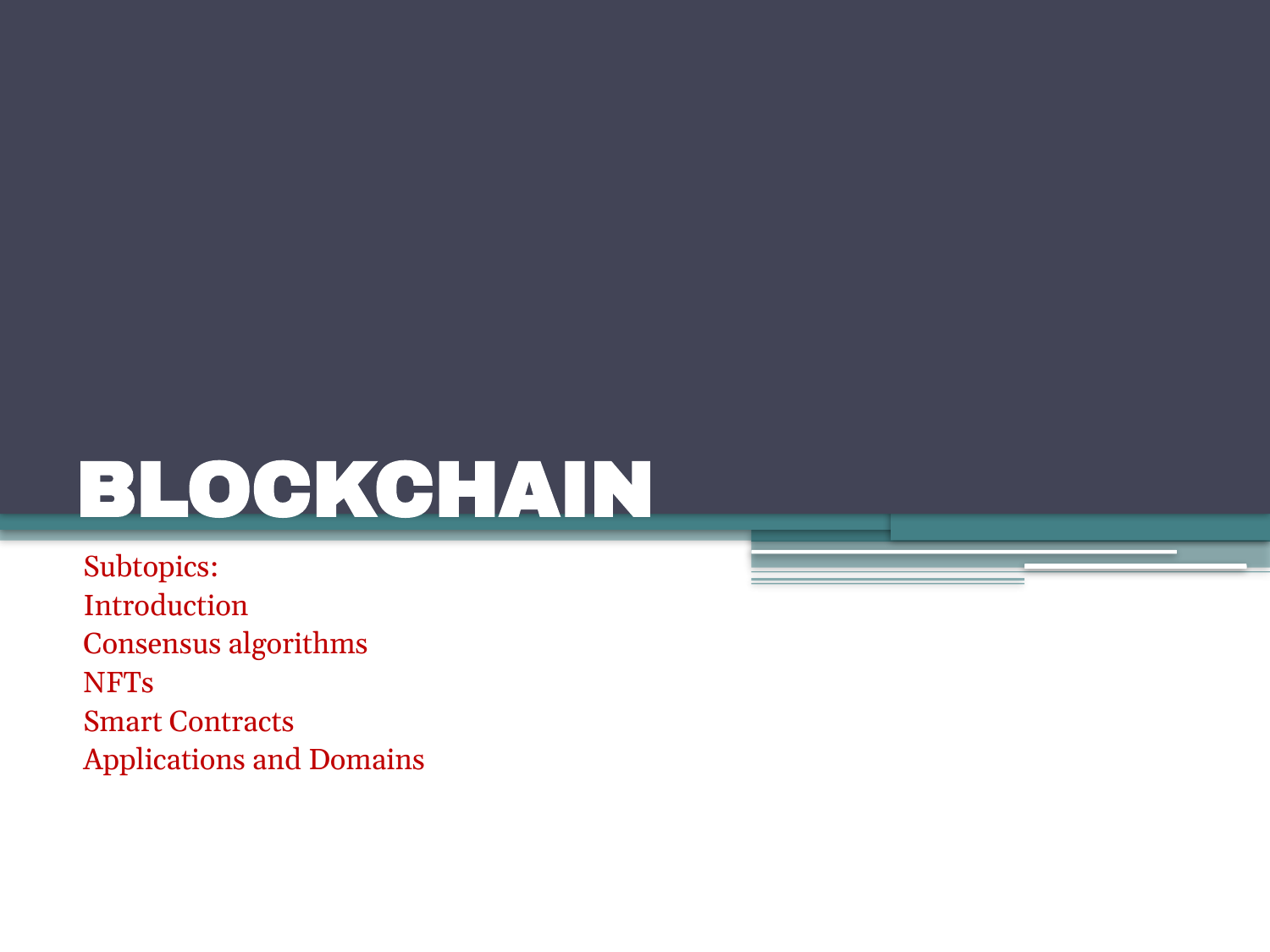

# BLOCKCHAIN
Subtopics:
Introduction
Consensus algorithms
NFTs
Smart Contracts
Applications and Domains